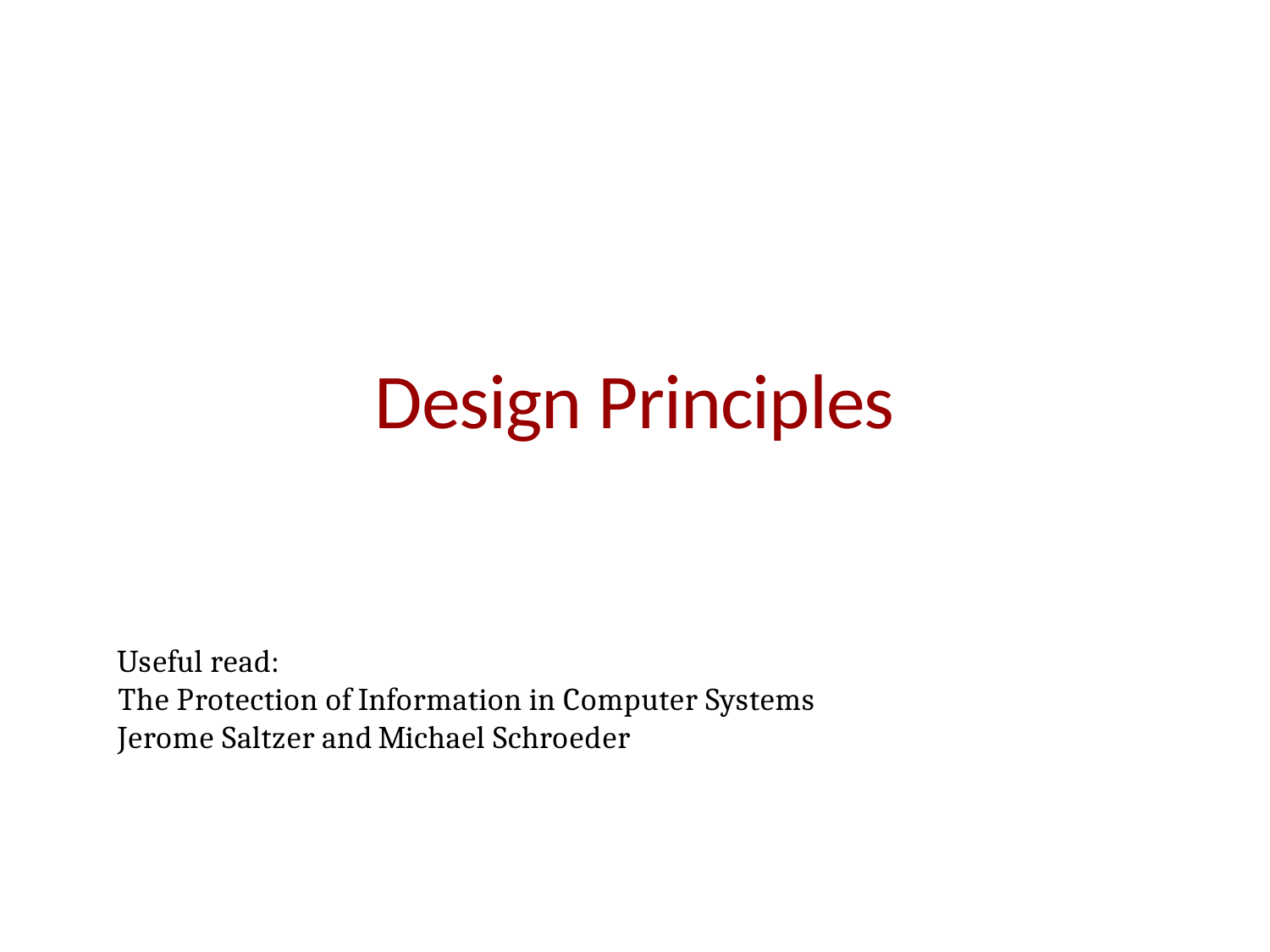

# Design Principles
Useful read:
The Protection of Information in Computer Systems
Jerome Saltzer and Michael Schroeder